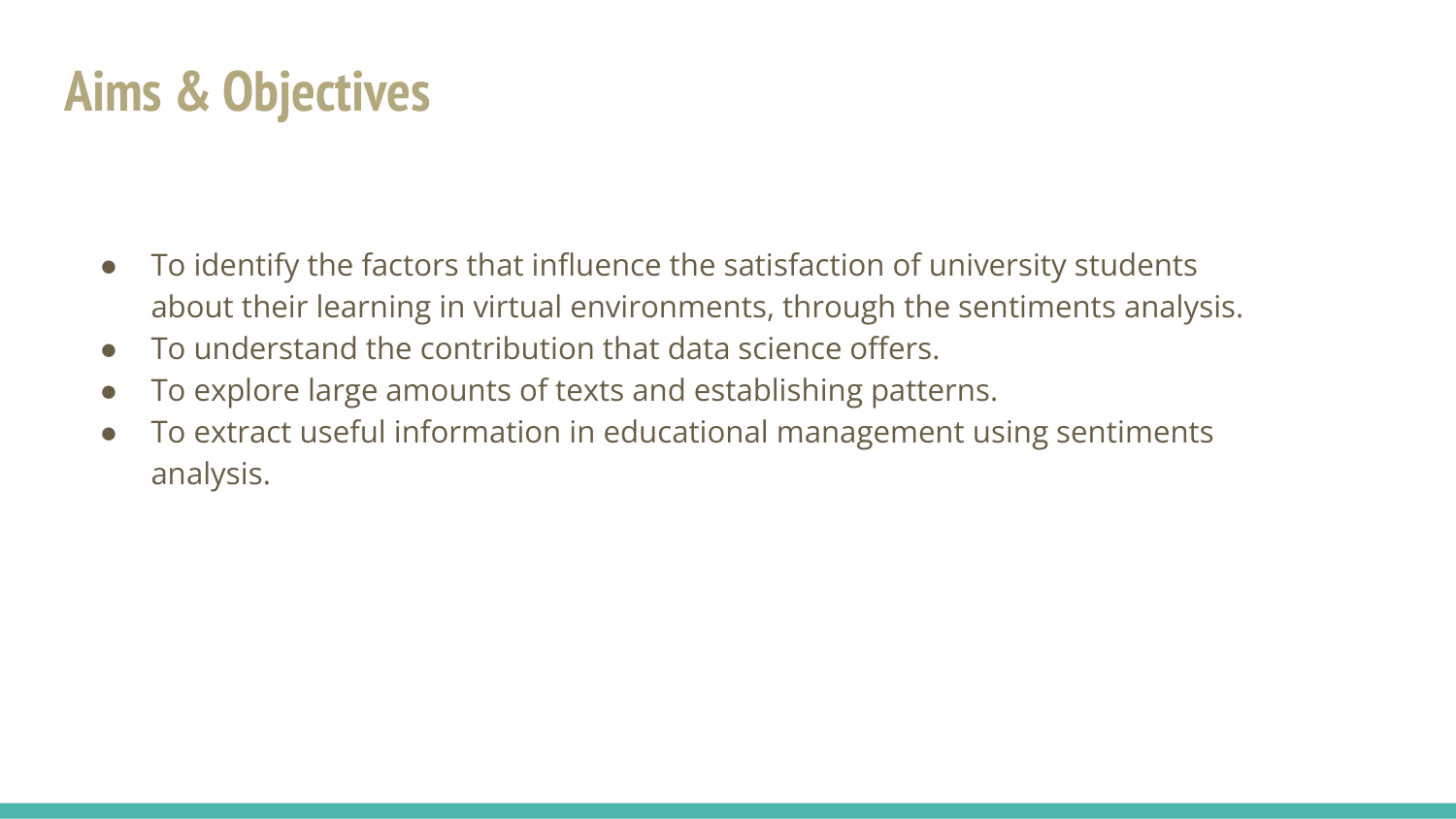

# Aims & Objectives
To identify the factors that influence the satisfaction of university students about their learning in virtual environments, through the sentiments analysis.
To understand the contribution that data science offers.
To explore large amounts of texts and establishing patterns.
To extract useful information in educational management using sentiments analysis.